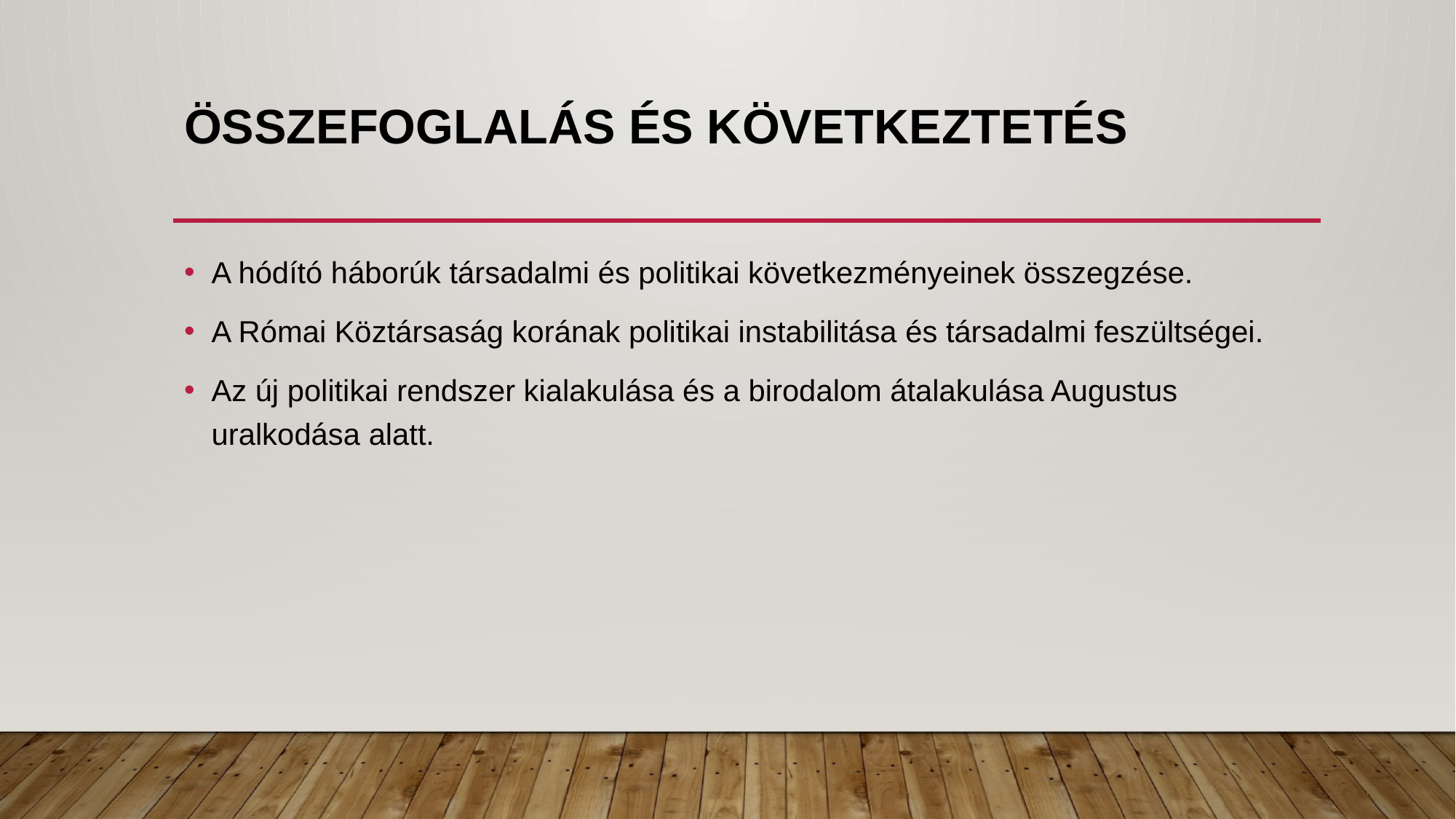

# Összefoglalás és következtetés
A hódító háborúk társadalmi és politikai következményeinek összegzése.
A Római Köztársaság korának politikai instabilitása és társadalmi feszültségei.
Az új politikai rendszer kialakulása és a birodalom átalakulása Augustus uralkodása alatt.